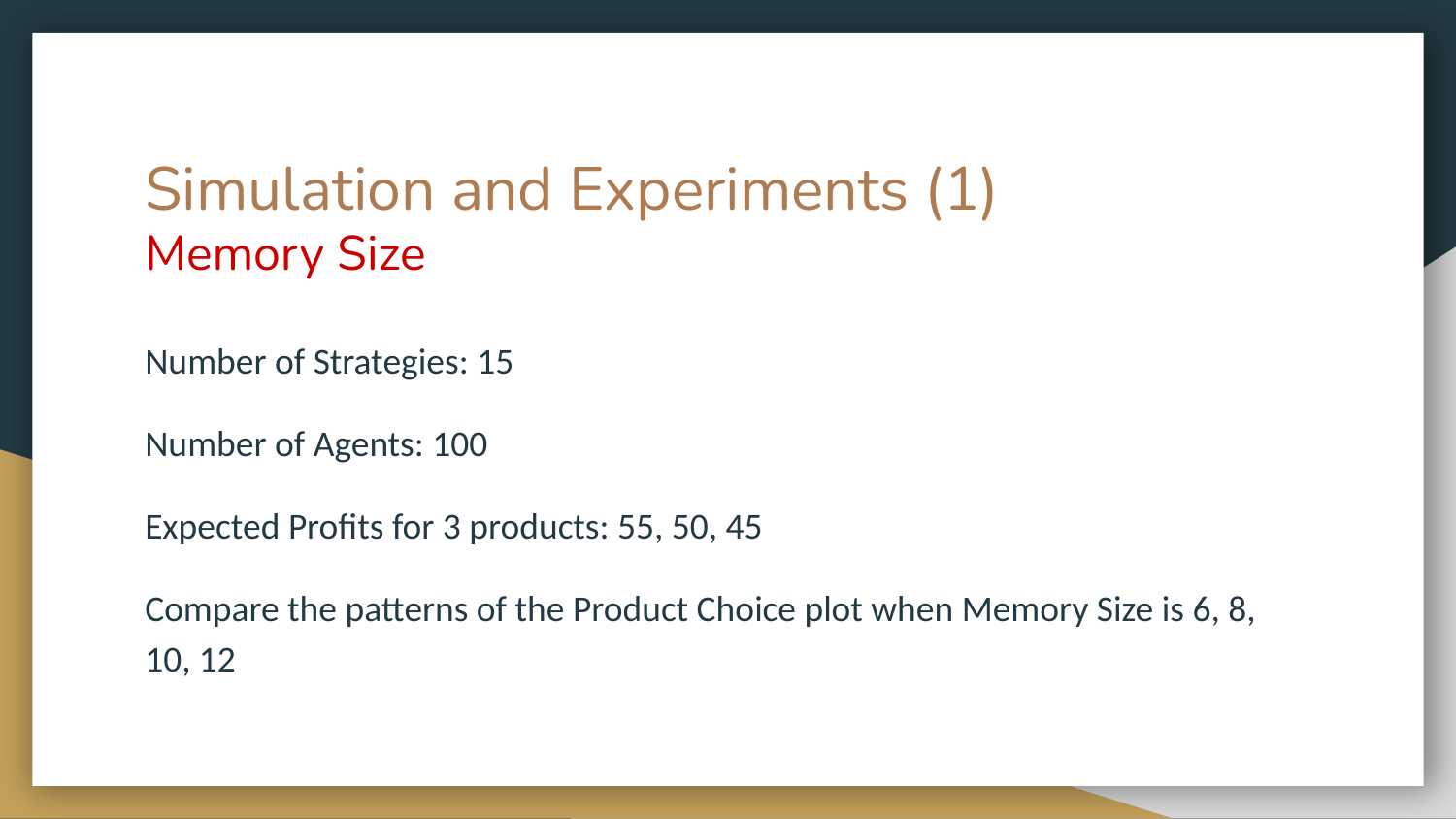

# Simulation and Experiments (1)
Memory Size
Number of Strategies: 15
Number of Agents: 100
Expected Profits for 3 products: 55, 50, 45
Compare the patterns of the Product Choice plot when Memory Size is 6, 8, 10, 12